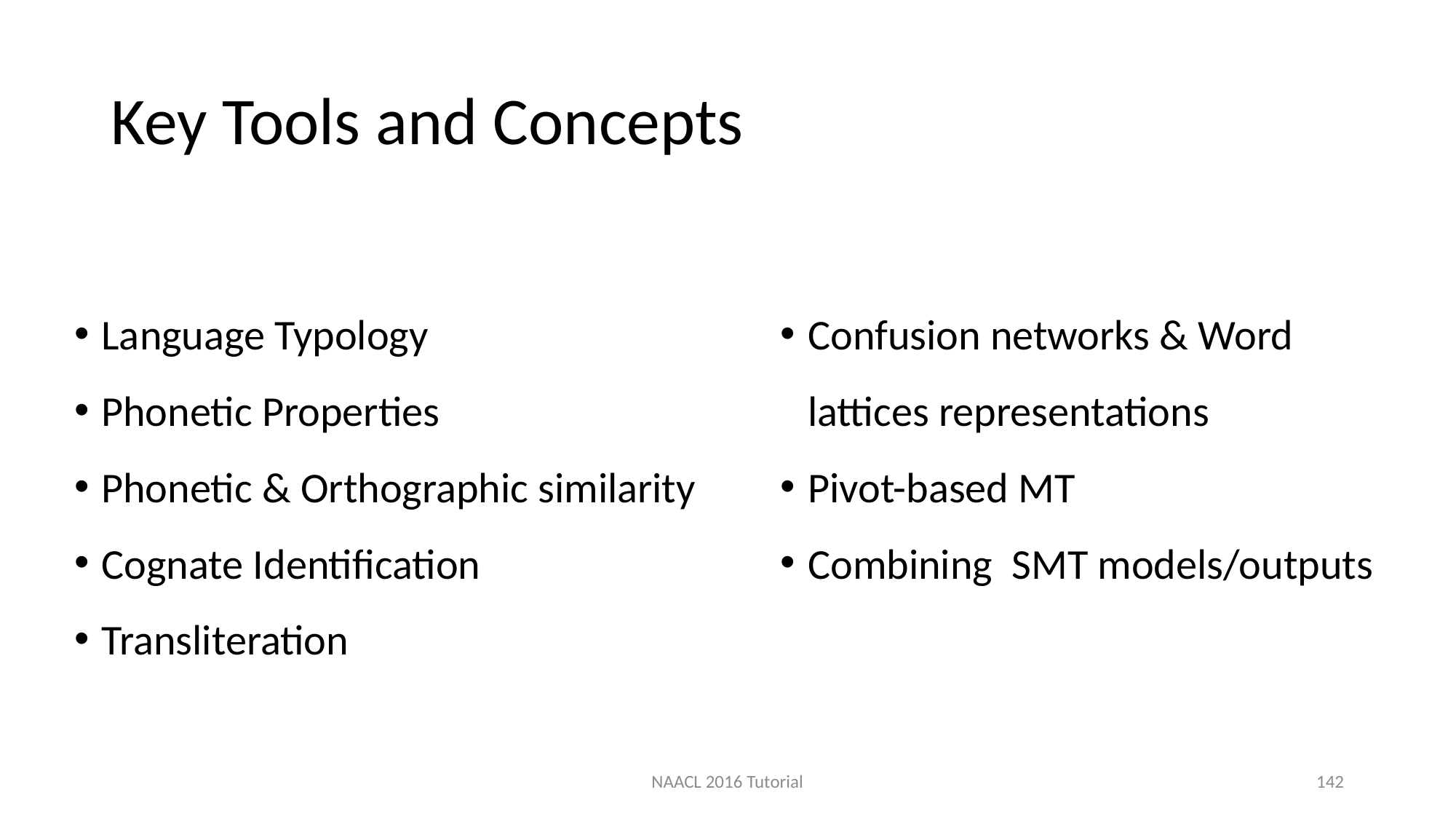

# Key Tools and Concepts
Language Typology
Phonetic Properties
Phonetic & Orthographic similarity
Cognate Identification
Transliteration
Confusion networks & Word lattices representations
Pivot-based MT
Combining  SMT models/outputs

NAACL 2016 Tutorial
142